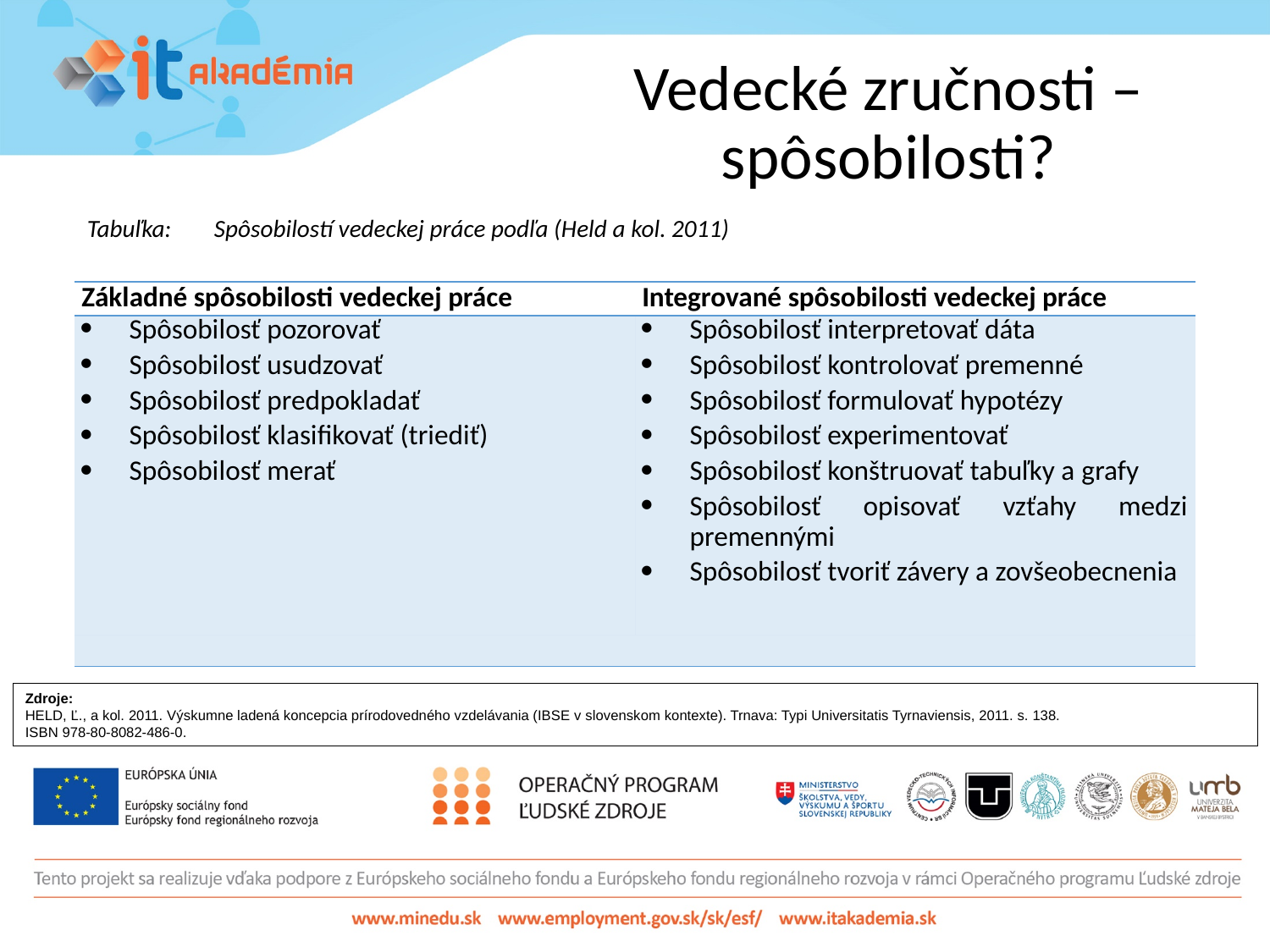

# Vedecké zručnosti – spôsobilosti?
Tabuľka:	Spôsobilostí vedeckej práce podľa (Held a kol. 2011)
| Základné spôsobilosti vedeckej práce | Integrované spôsobilosti vedeckej práce |
| --- | --- |
| Spôsobilosť pozorovať Spôsobilosť usudzovať Spôsobilosť predpokladať Spôsobilosť klasifikovať (triediť) Spôsobilosť merať | Spôsobilosť interpretovať dáta Spôsobilosť kontrolovať premenné Spôsobilosť formulovať hypotézy Spôsobilosť experimentovať Spôsobilosť konštruovať tabuľky a grafy Spôsobilosť opisovať vzťahy medzi premennými Spôsobilosť tvoriť závery a zovšeobecnenia |
|  |  |
Zdroje:
HELD, Ľ., a kol. 2011. Výskumne ladená koncepcia prírodovedného vzdelávania (IBSE v slovenskom kontexte). Trnava: Typi Universitatis Tyrnaviensis, 2011. s. 138.
ISBN 978-80-8082-486-0.